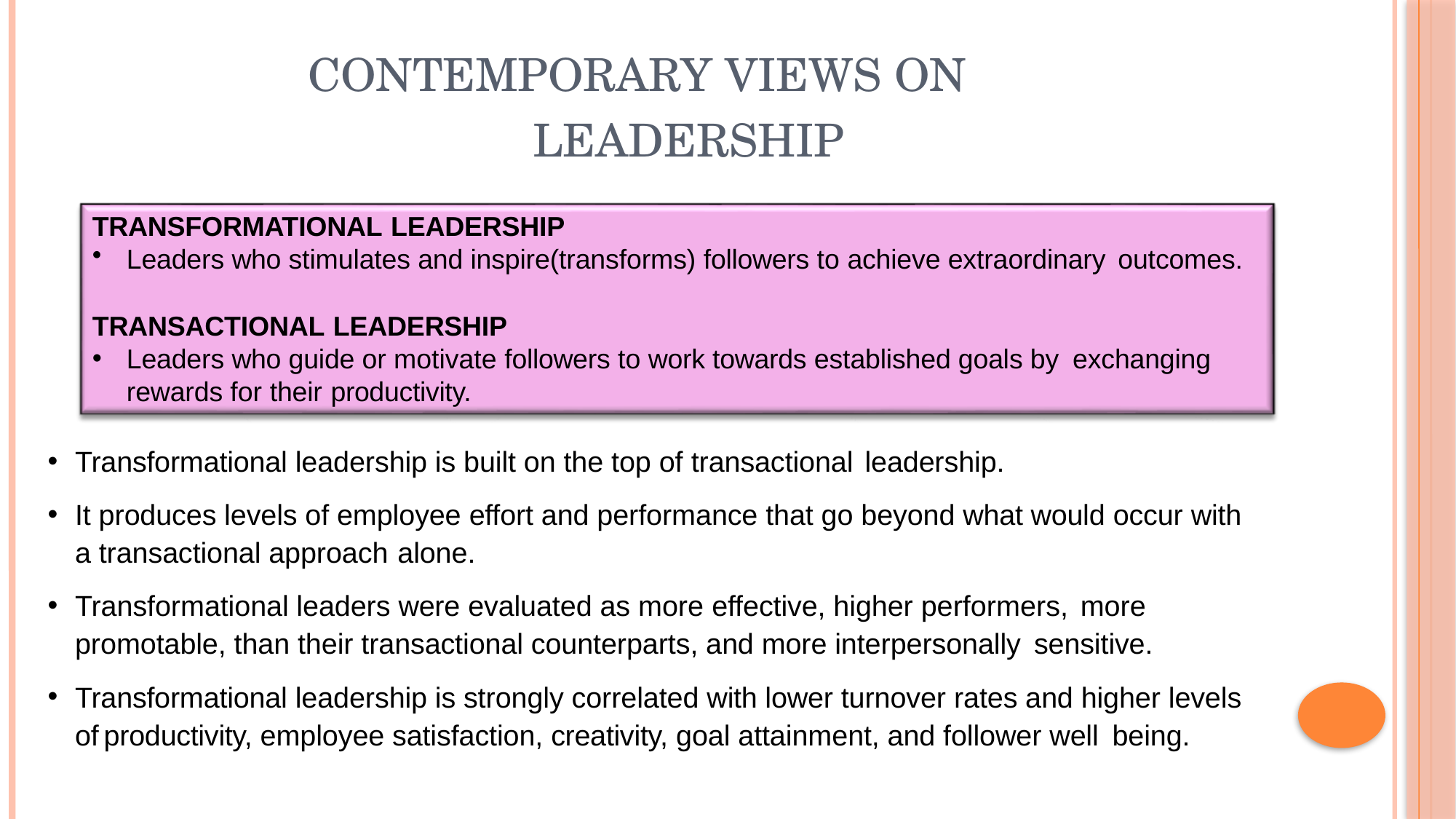

# CONTEMPORARY VIEWS ON  LEADERSHIP

TRANSFORMATIONAL LEADERSHIP
Leaders who stimulates and inspire(transforms) followers to achieve extraordinary outcomes.

TRANSACTIONAL LEADERSHIP
Leaders who guide or motivate followers to work towards established goals by exchanging
rewards for their productivity.

Transformational leadership is built on the top of transactional leadership.
It produces levels of employee effort and performance that go beyond what would occur with  a transactional approach alone.
Transformational leaders were evaluated as more effective, higher performers, more
promotable, than their transactional counterparts, and more interpersonally sensitive.
Transformational leadership is strongly correlated with lower turnover rates and higher levels  of	productivity, employee satisfaction, creativity, goal attainment, and follower well being.